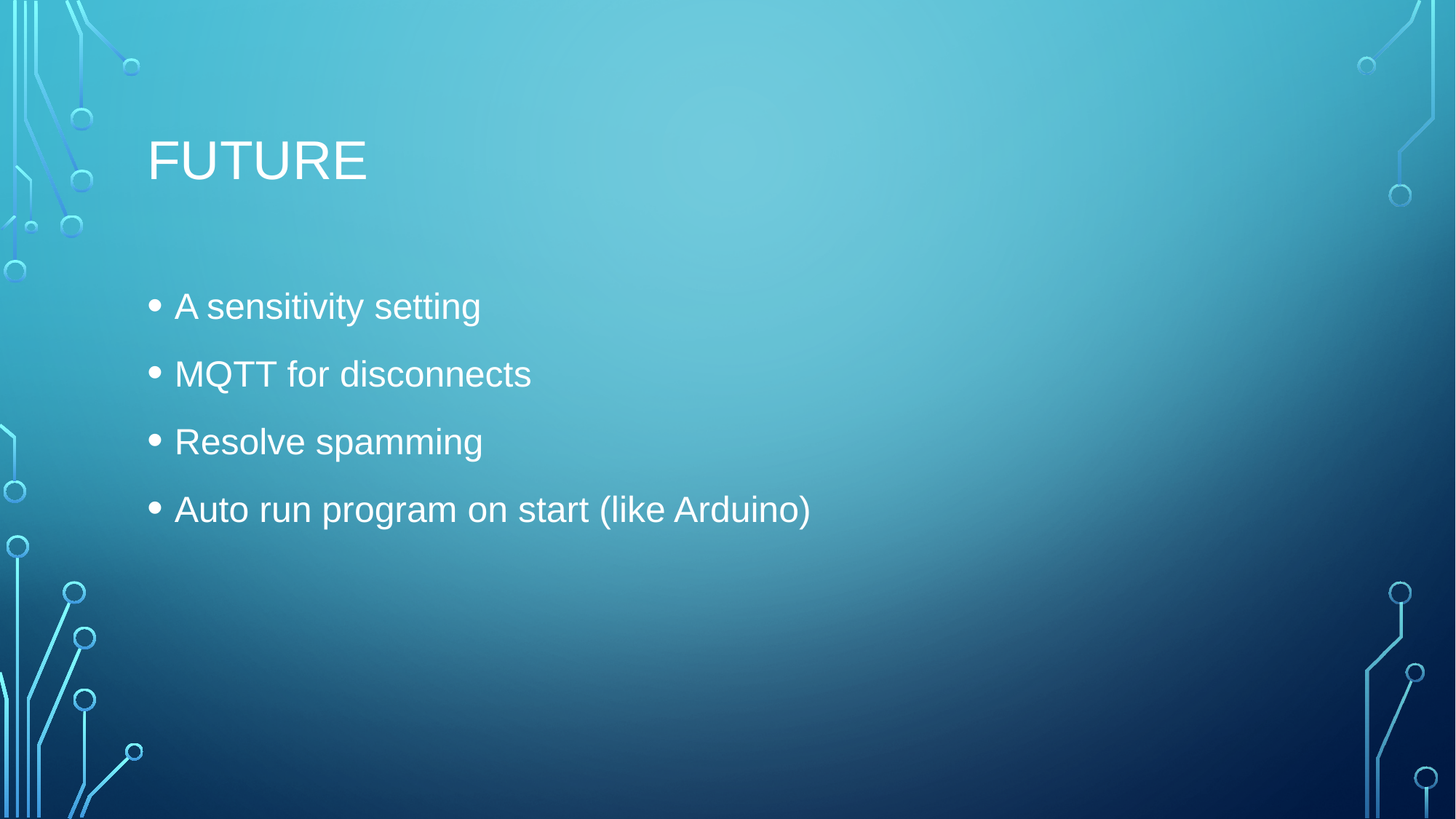

# Future
A sensitivity setting
MQTT for disconnects
Resolve spamming
Auto run program on start (like Arduino)